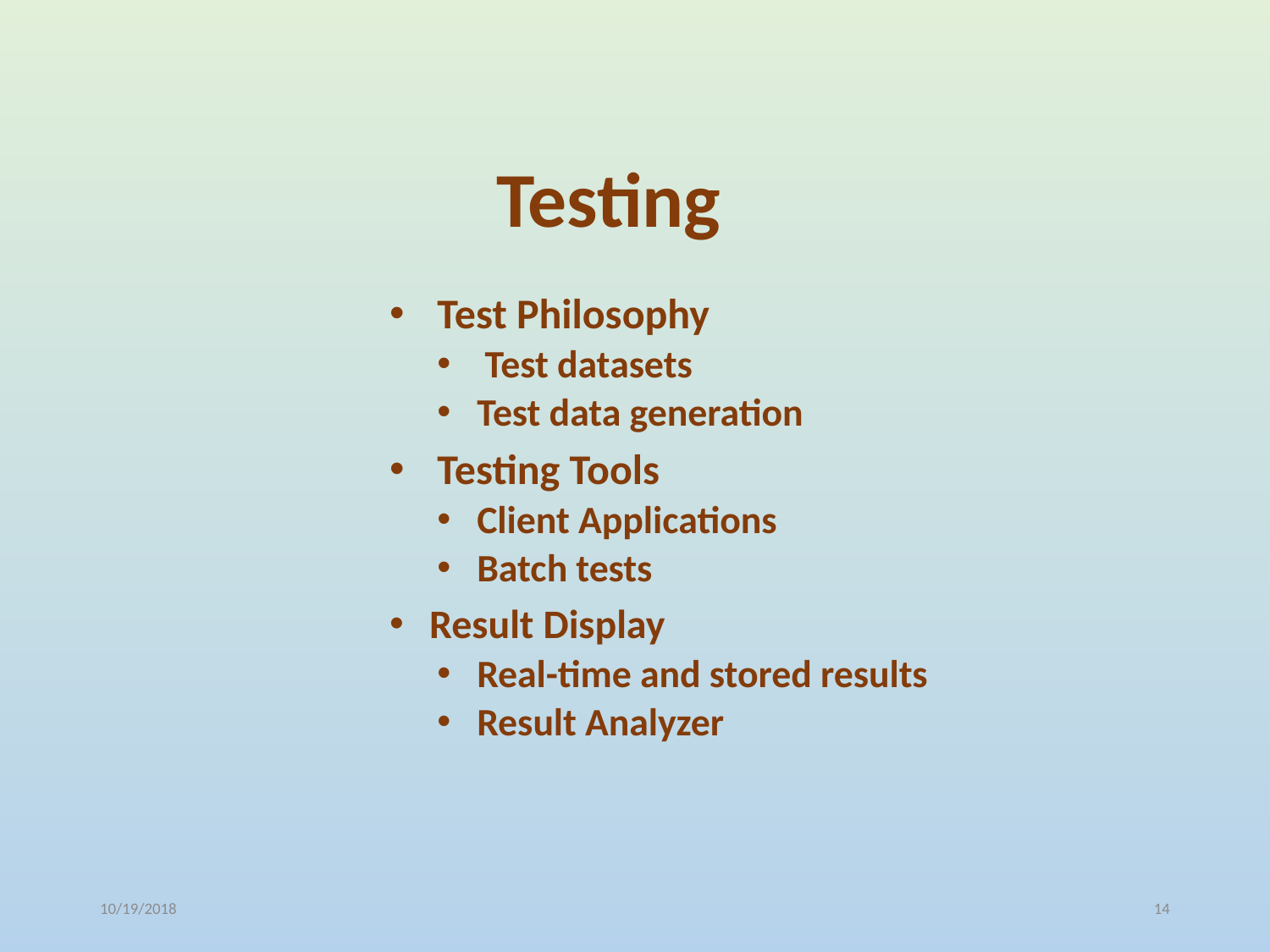

# Testing
Test Philosophy
Test datasets
Test data generation
Testing Tools
Client Applications
Batch tests
Result Display
Real-time and stored results
Result Analyzer
10/19/2018

14